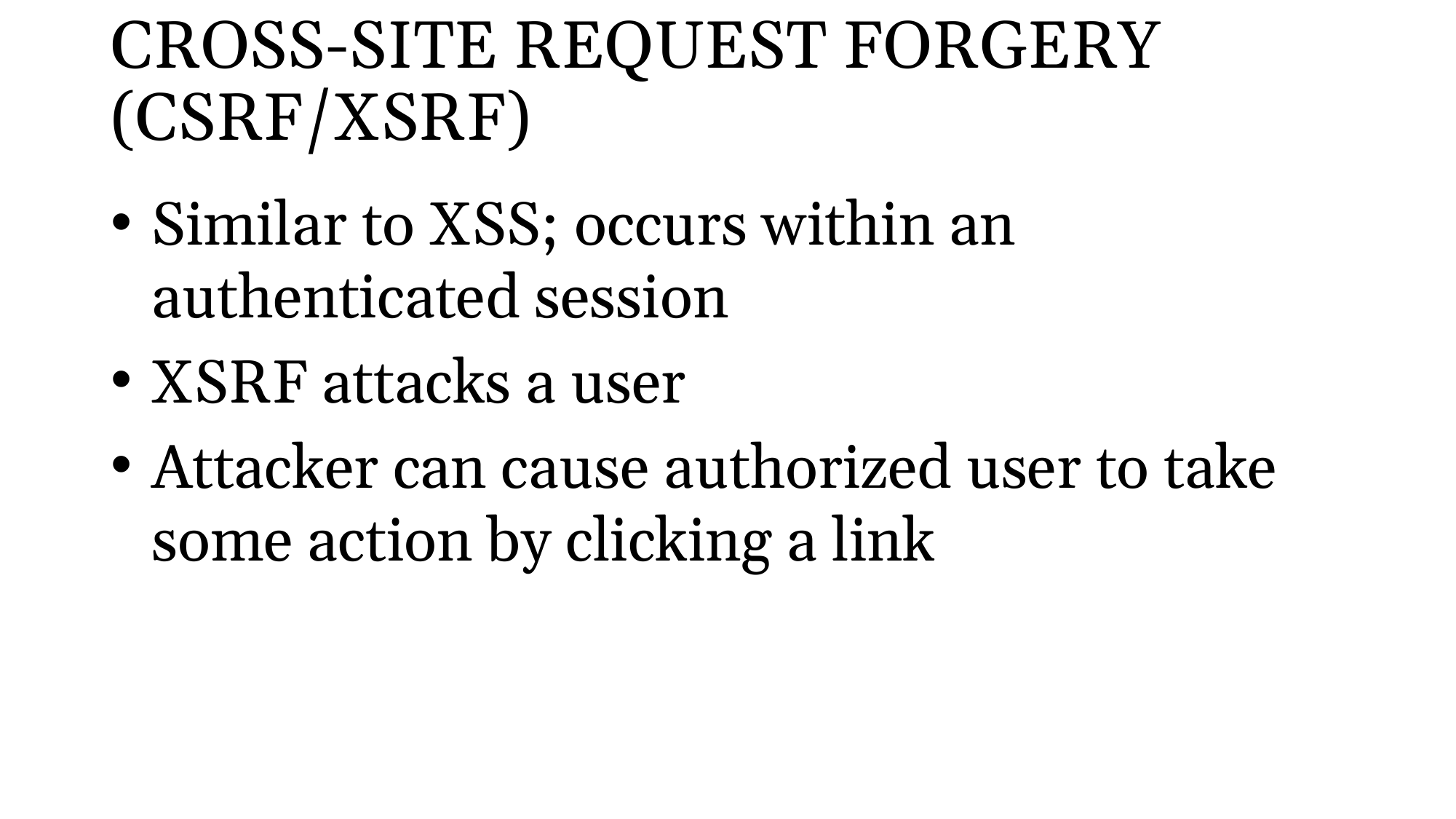

# CROSS-SITE REQUEST FORGERY (CSRF/XSRF)
Similar to XSS; occurs within an authenticated session
XSRF attacks a user
Attacker can cause authorized user to take some action by clicking a link